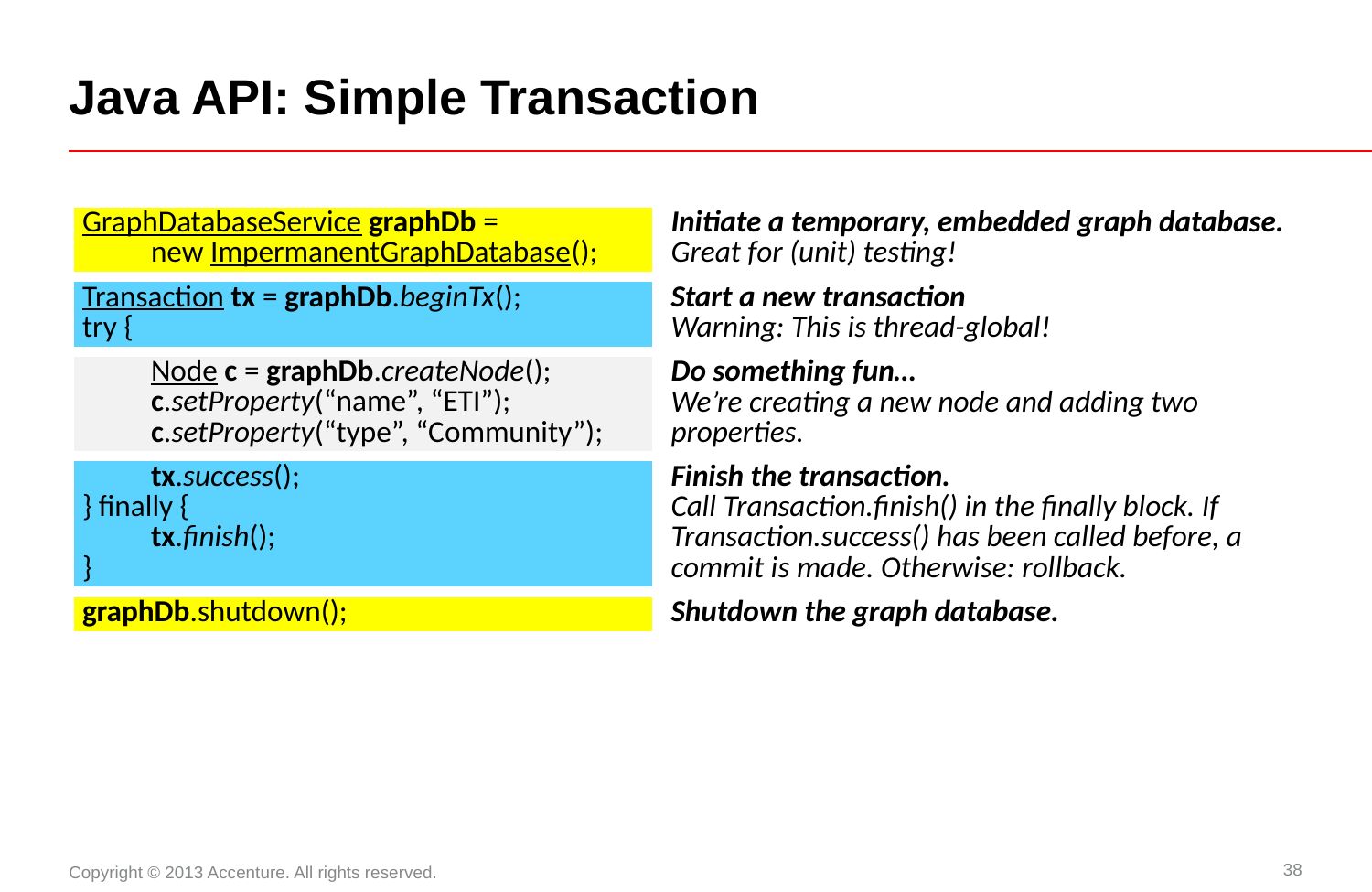

# Java API: Simple Transaction
| GraphDatabaseService graphDb = new ImpermanentGraphDatabase(); | Initiate a temporary, embedded graph database. Great for (unit) testing! |
| --- | --- |
| Transaction tx = graphDb.beginTx(); try { | Start a new transaction Warning: This is thread-global! |
| Node c = graphDb.createNode(); c.setProperty(“name”, “ETI”); c.setProperty(“type”, “Community”); | Do something fun… We’re creating a new node and adding two properties. |
| tx.success(); } finally { tx.finish(); } | Finish the transaction. Call Transaction.finish() in the finally block. If Transaction.success() has been called before, a commit is made. Otherwise: rollback. |
| graphDb.shutdown(); | Shutdown the graph database. |